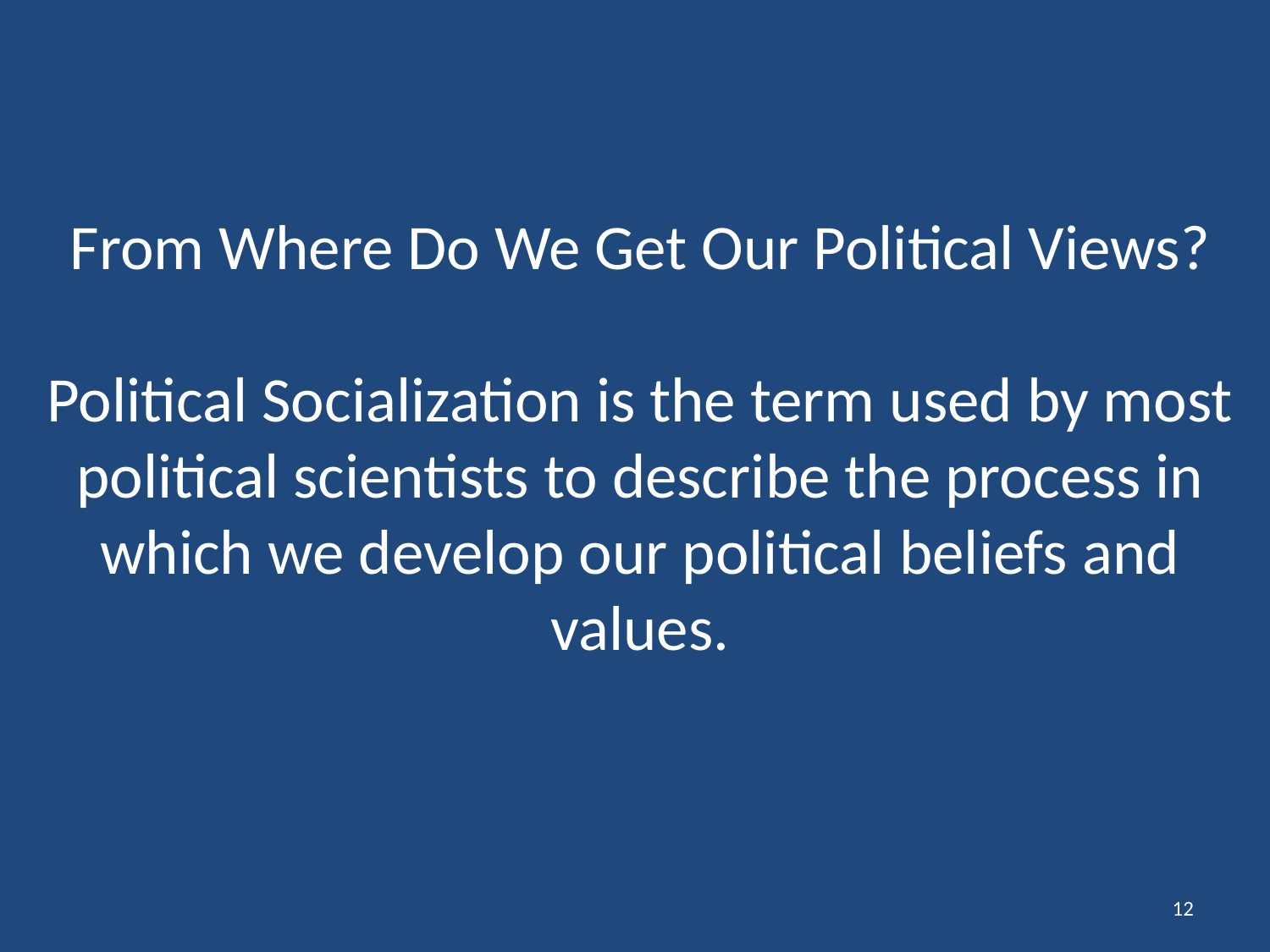

# From Where Do We Get Our Political Views? Political Socialization is the term used by most political scientists to describe the process in which we develop our political beliefs and values.
12